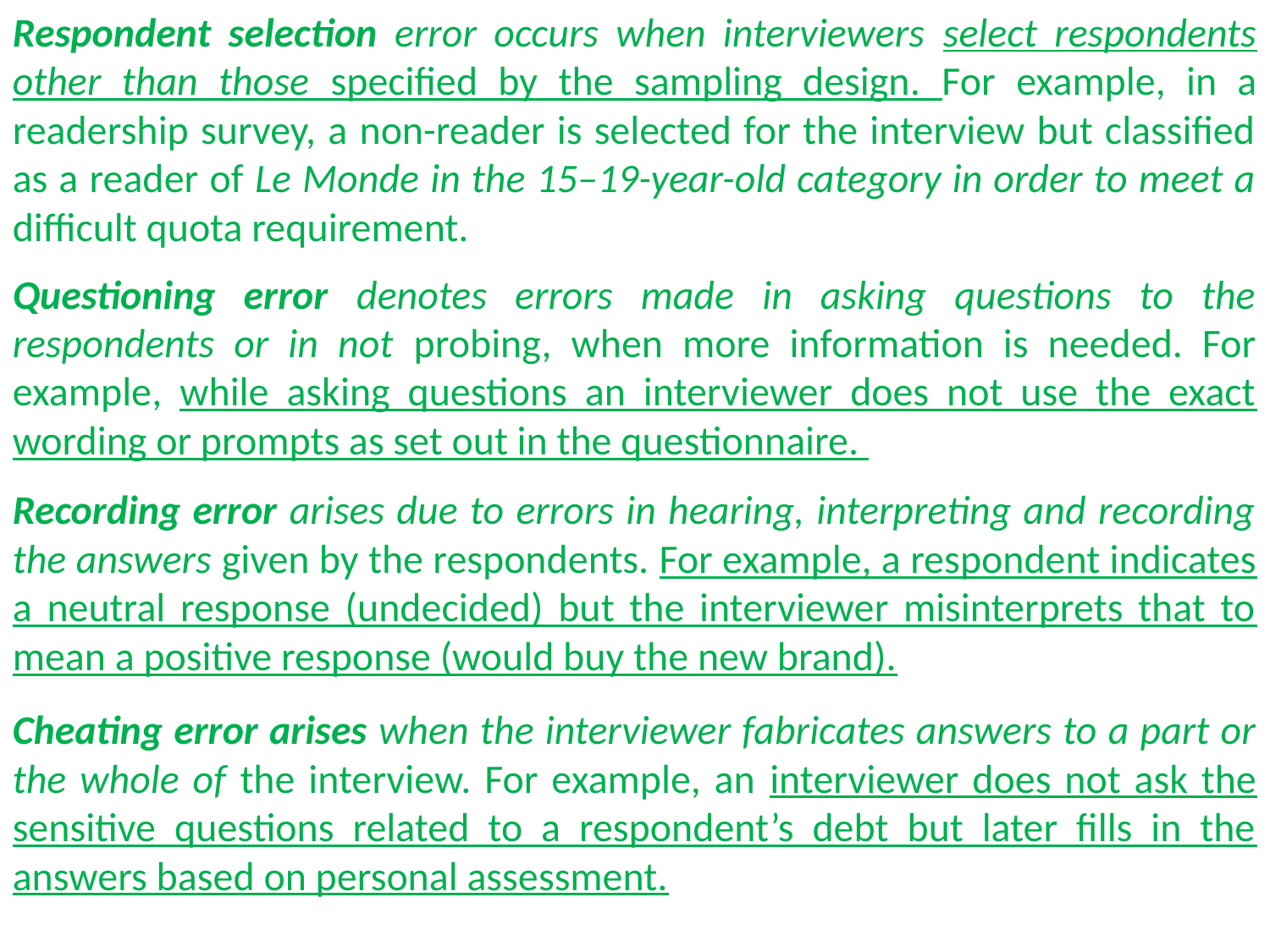

Respondent selection error occurs when interviewers select respondents other than those specified by the sampling design. For example, in a readership survey, a non-reader is selected for the interview but classified as a reader of Le Monde in the 15–19-year-old category in order to meet a difficult quota requirement.

Questioning error denotes errors made in asking questions to the respondents or in not probing, when more information is needed. For example, while asking questions an interviewer does not use the exact wording or prompts as set out in the questionnaire.

Recording error arises due to errors in hearing, interpreting and recording the answers given by the respondents. For example, a respondent indicates a neutral response (undecided) but the interviewer misinterprets that to mean a positive response (would buy the new brand).

Cheating error arises when the interviewer fabricates answers to a part or the whole of the interview. For example, an interviewer does not ask the sensitive questions related to a respondent’s debt but later fills in the answers based on personal assessment.